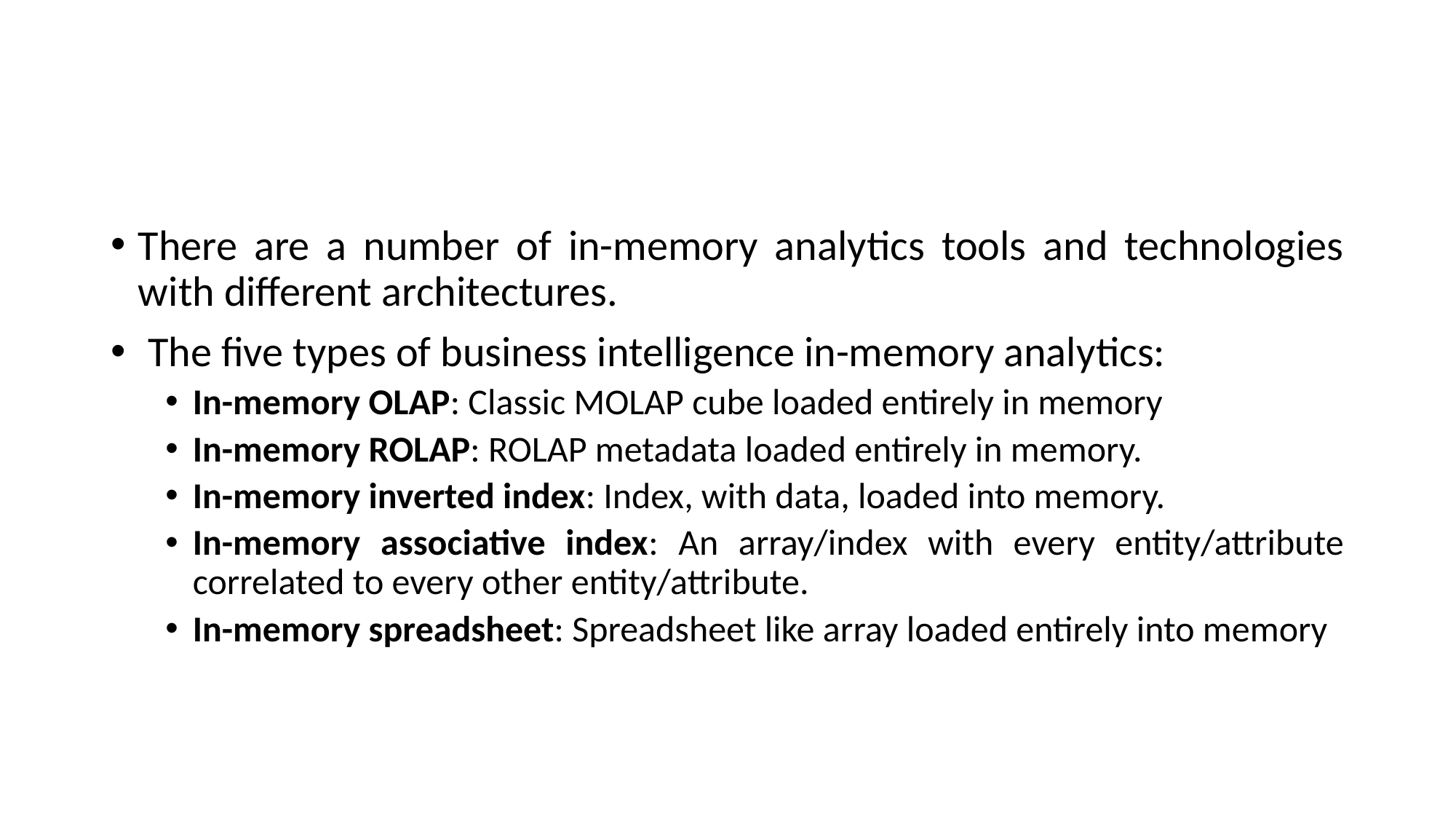

There are a number of in-memory analytics tools and technologies with different architectures.
 The five types of business intelligence in-memory analytics:
In-memory OLAP: Classic MOLAP cube loaded entirely in memory
In-memory ROLAP: ROLAP metadata loaded entirely in memory.
In-memory inverted index: Index, with data, loaded into memory.
In-memory associative index: An array/index with every entity/attribute correlated to every other entity/attribute.
In-memory spreadsheet: Spreadsheet like array loaded entirely into memory